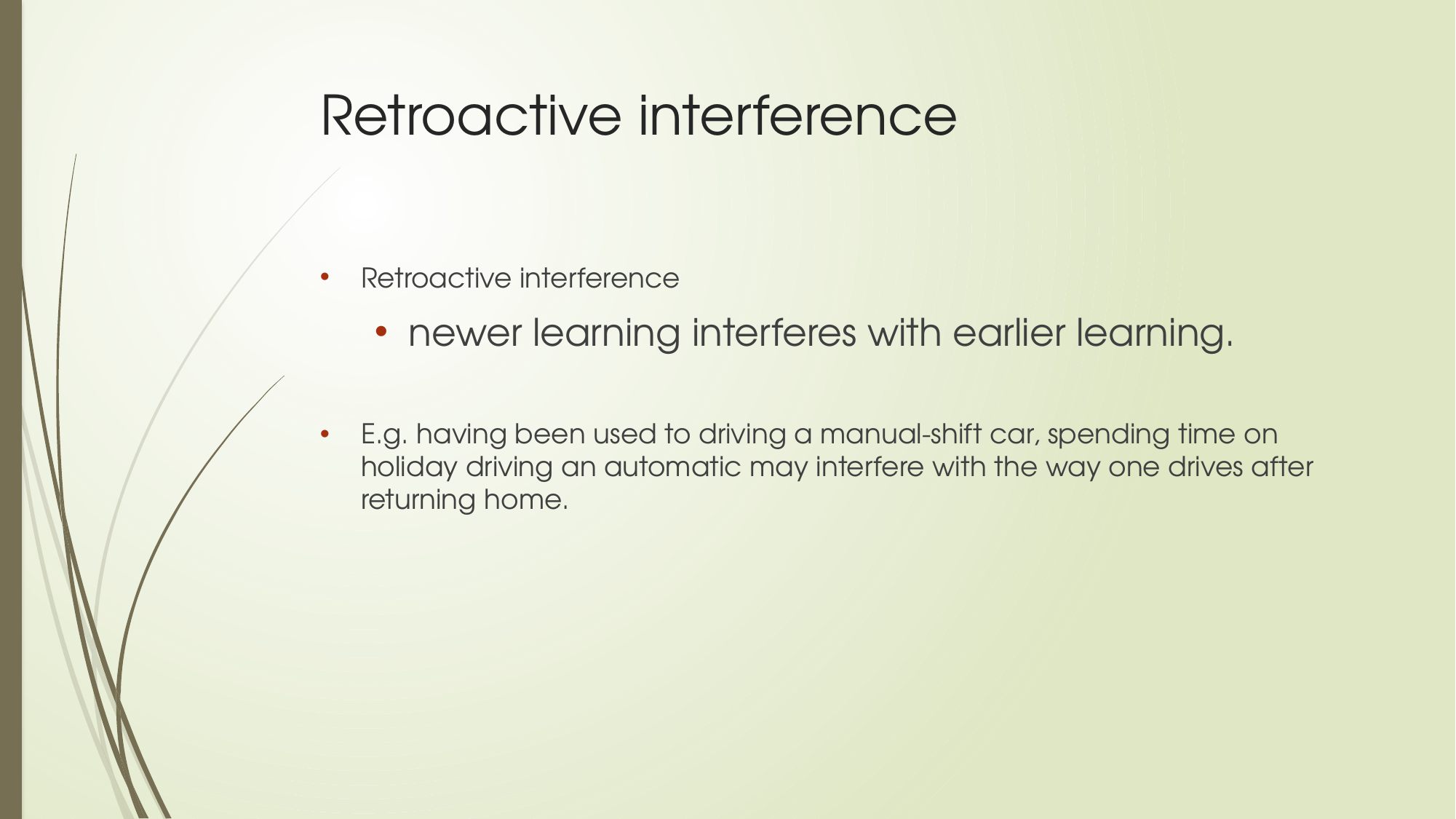

# Retroactive interference
Retroactive interference
newer learning interferes with earlier learning.

E.g. having been used to driving a manual-shift car, spending time on holiday driving an automatic may interfere with the way one drives after returning home.